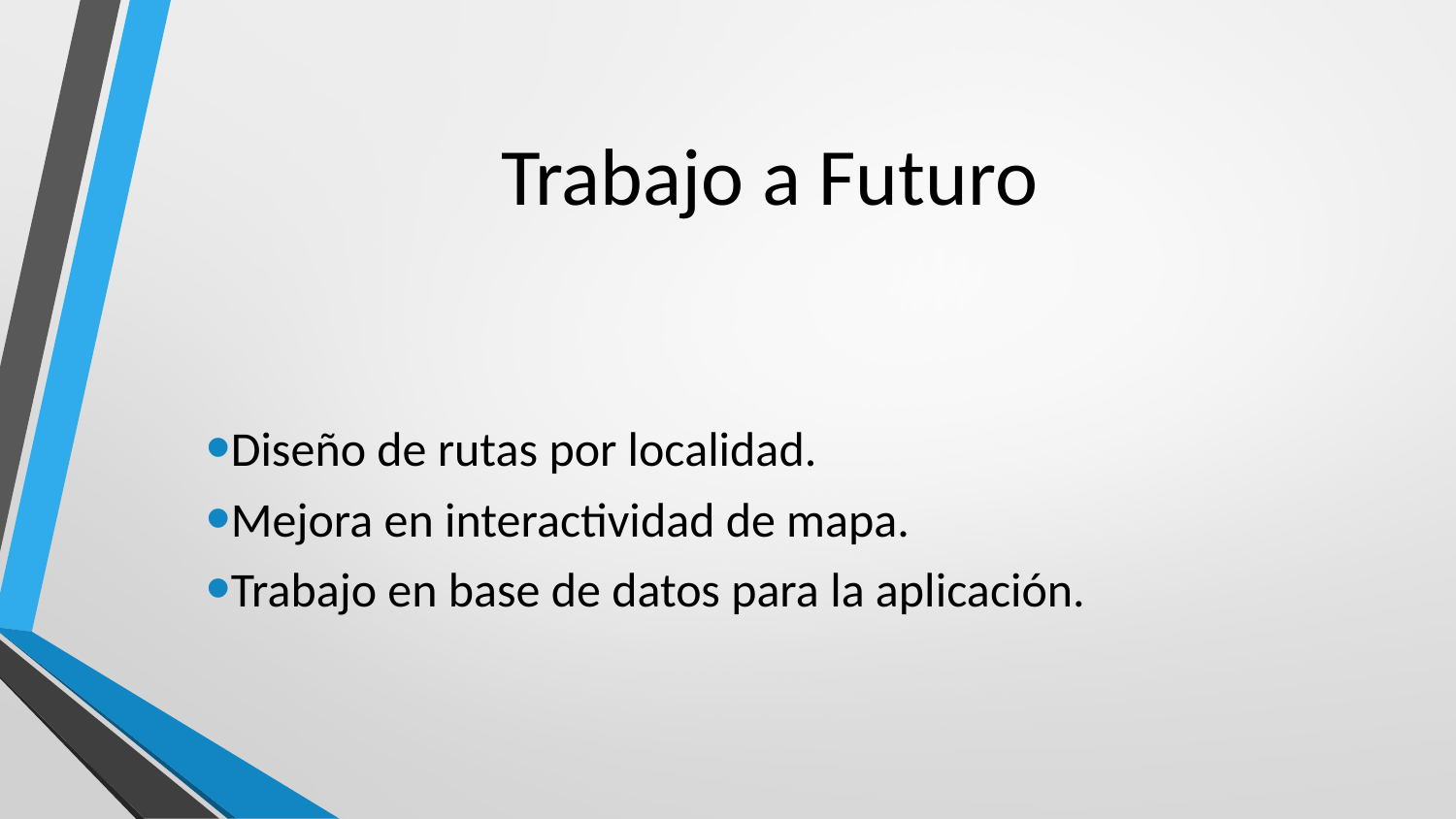

# Trabajo a Futuro
Diseño de rutas por localidad.
Mejora en interactividad de mapa.
Trabajo en base de datos para la aplicación.